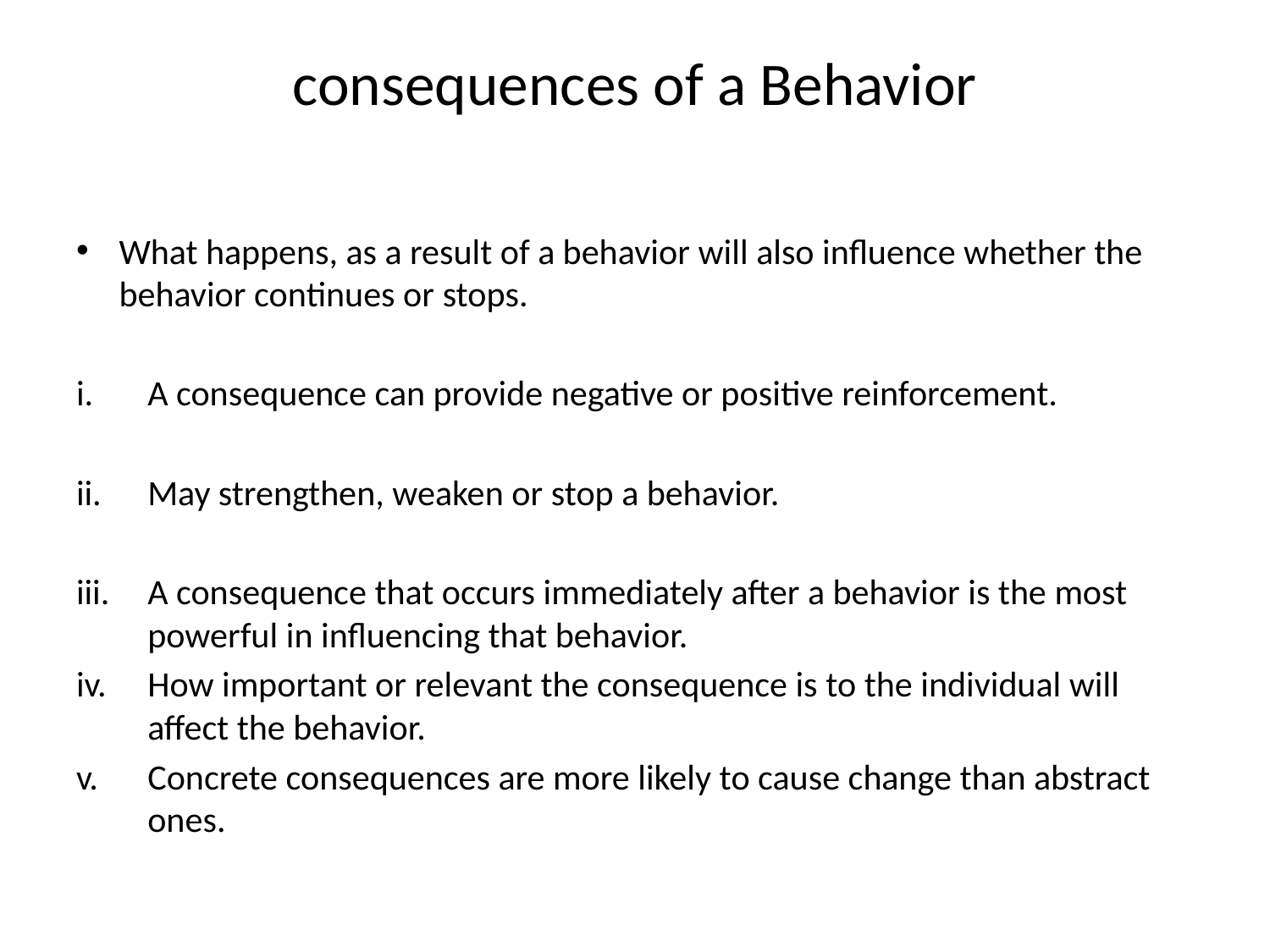

# consequences of a Behavior
What happens, as a result of a behavior will also influence whether the behavior continues or stops.

A consequence can provide negative or positive reinforcement.

May strengthen, weaken or stop a behavior.

A consequence that occurs immediately after a behavior is the most powerful in influencing that behavior.
How important or relevant the consequence is to the individual will affect the behavior.
Concrete consequences are more likely to cause change than abstract ones.